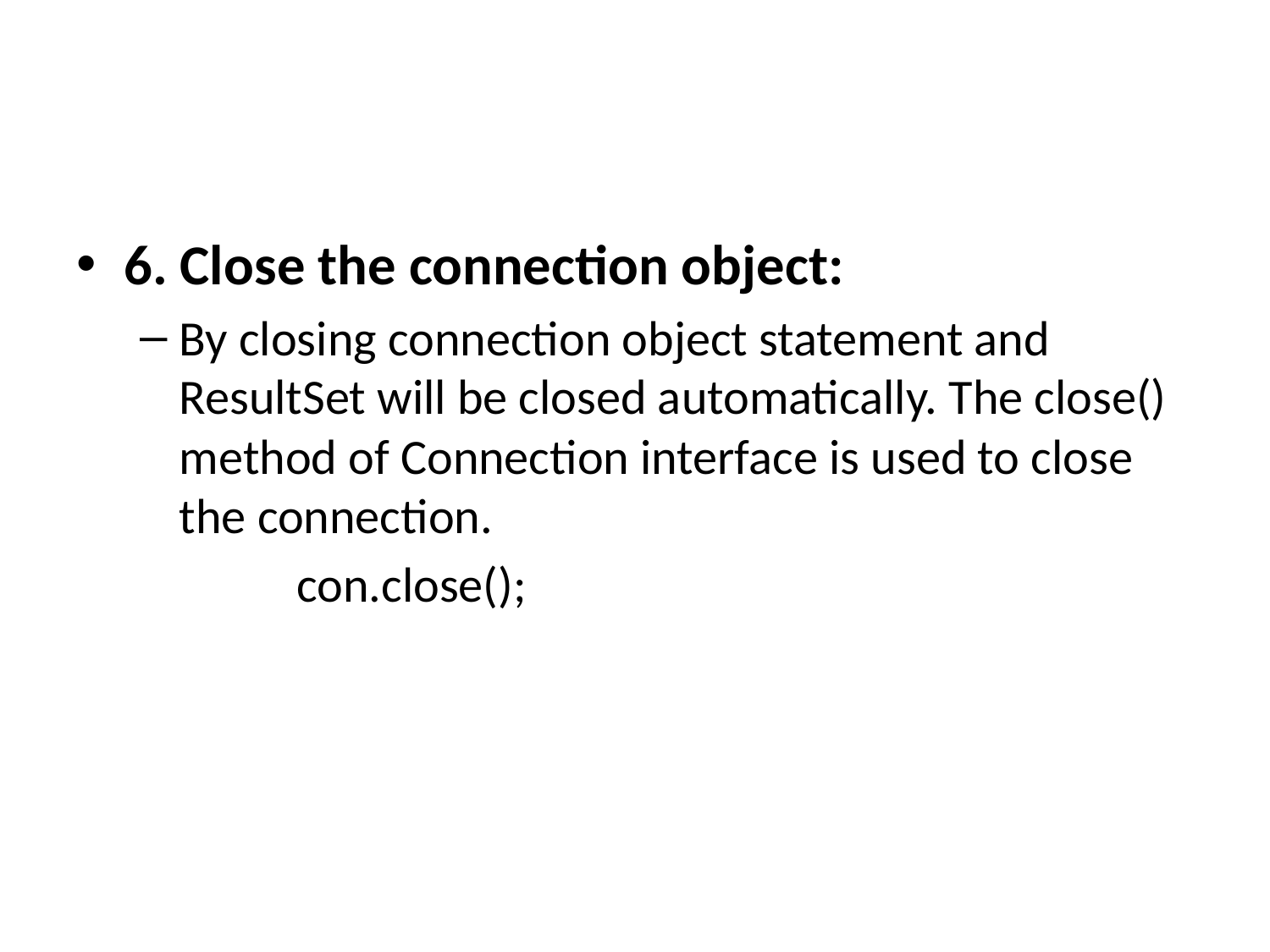

6. Close the connection object:
By closing connection object statement and ResultSet will be closed automatically. The close() method of Connection interface is used to close the connection.
              con.close();